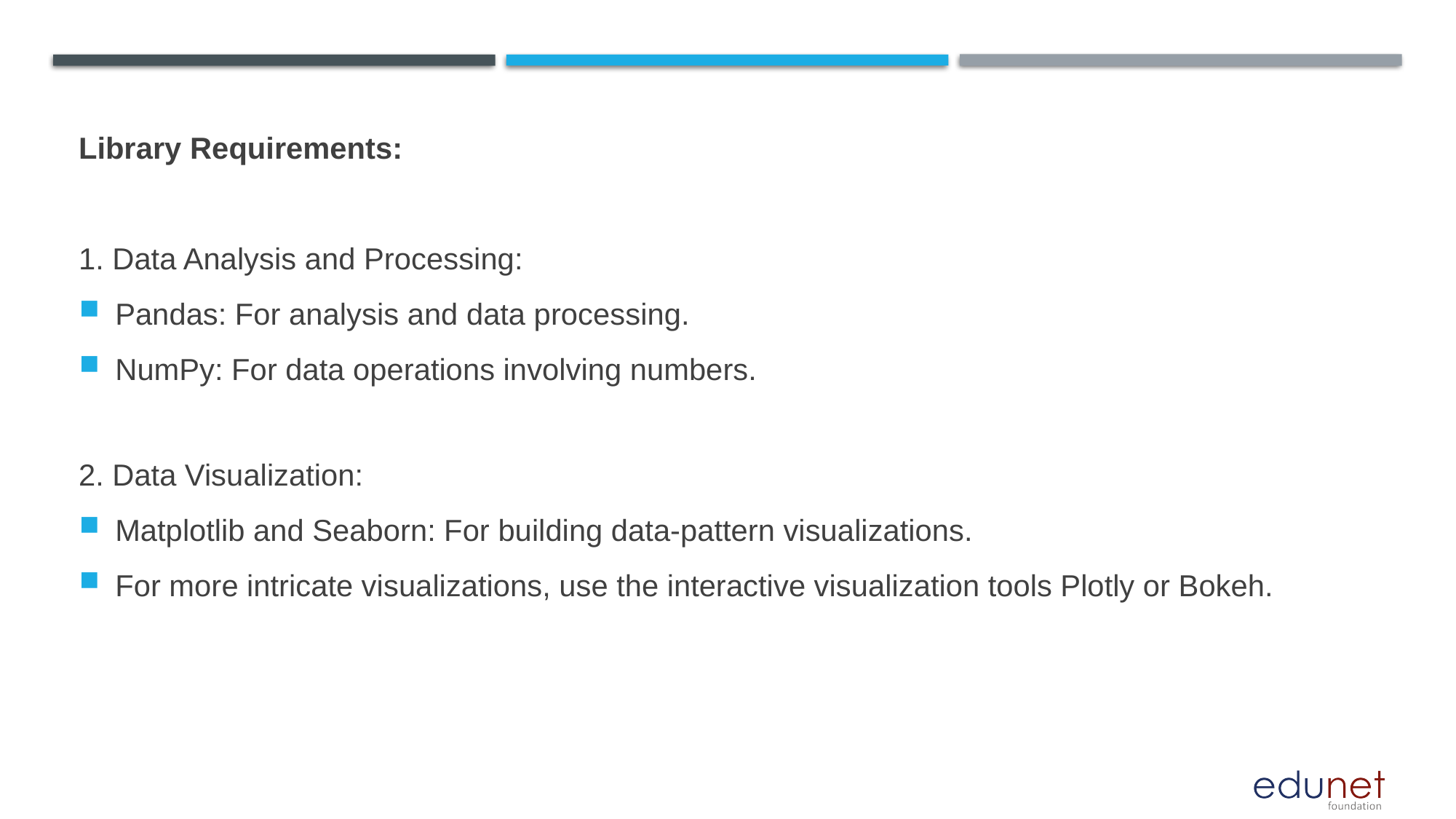

Library Requirements:

1. Data Analysis and Processing:
Pandas: For analysis and data processing.
NumPy: For data operations involving numbers.

2. Data Visualization:
Matplotlib and Seaborn: For building data-pattern visualizations.
For more intricate visualizations, use the interactive visualization tools Plotly or Bokeh.